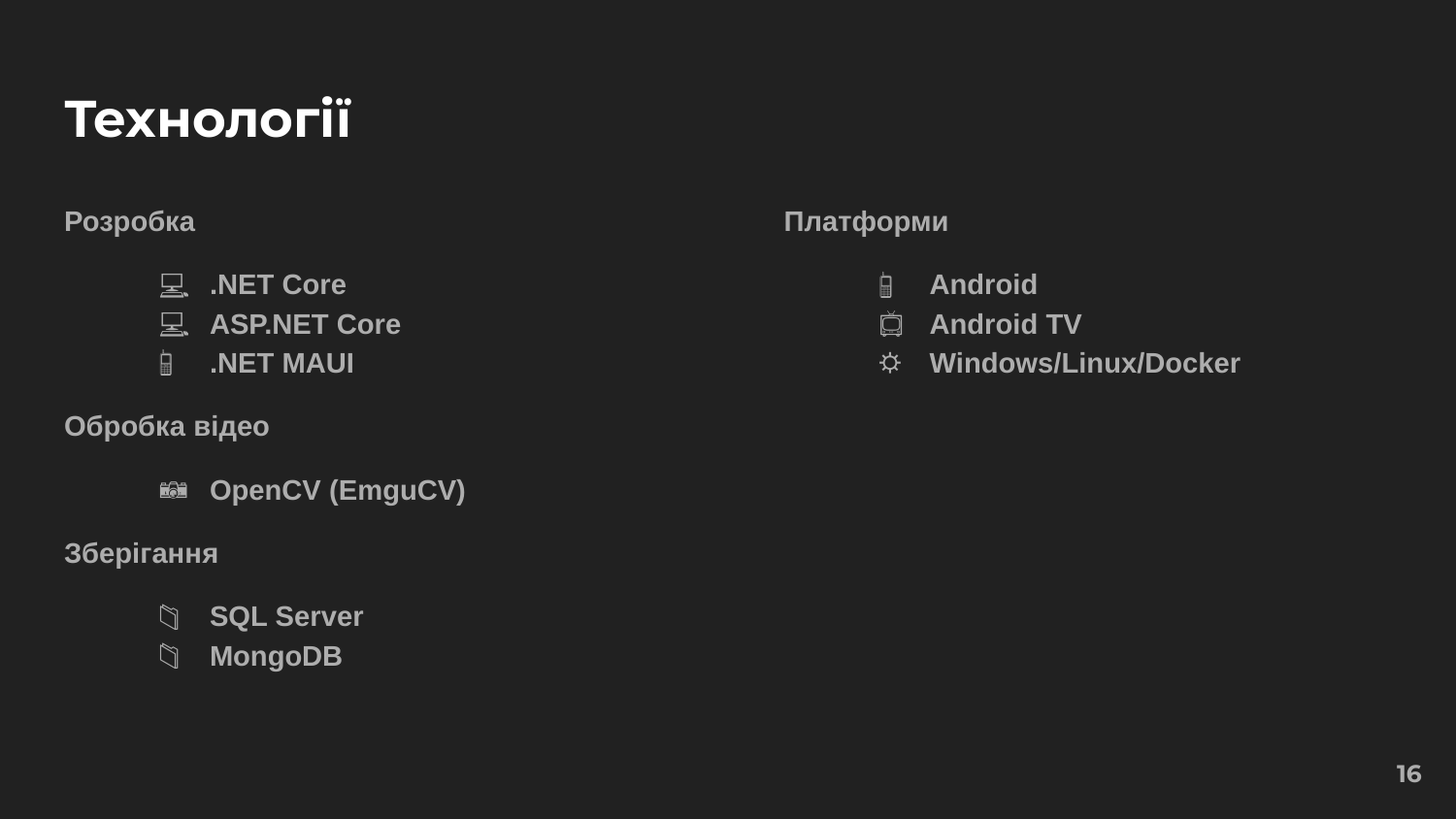

# Технології
Розробка
.NET Core
ASP.NET Core
.NET MAUI
Обробка відео
OpenCV (EmguCV)
Зберігання
SQL Server
MongoDB
Платформи
Android
Android TV
Windows/Linux/Docker
16